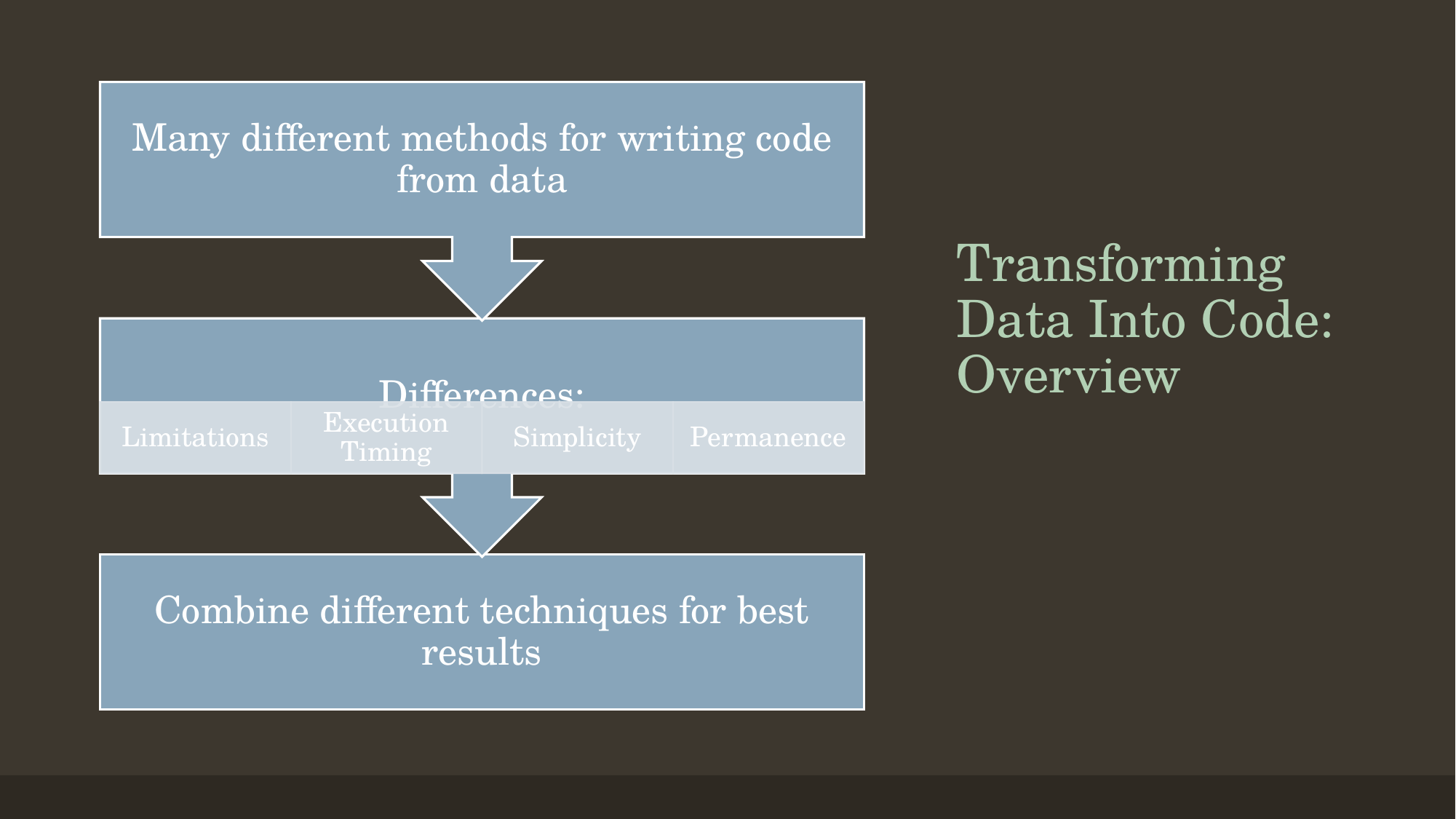

Combine different techniques for best results
Differences:
Limitations
Execution Timing
Simplicity
Permanence
Many different methods for writing code from data
# Transforming Data Into Code: Overview